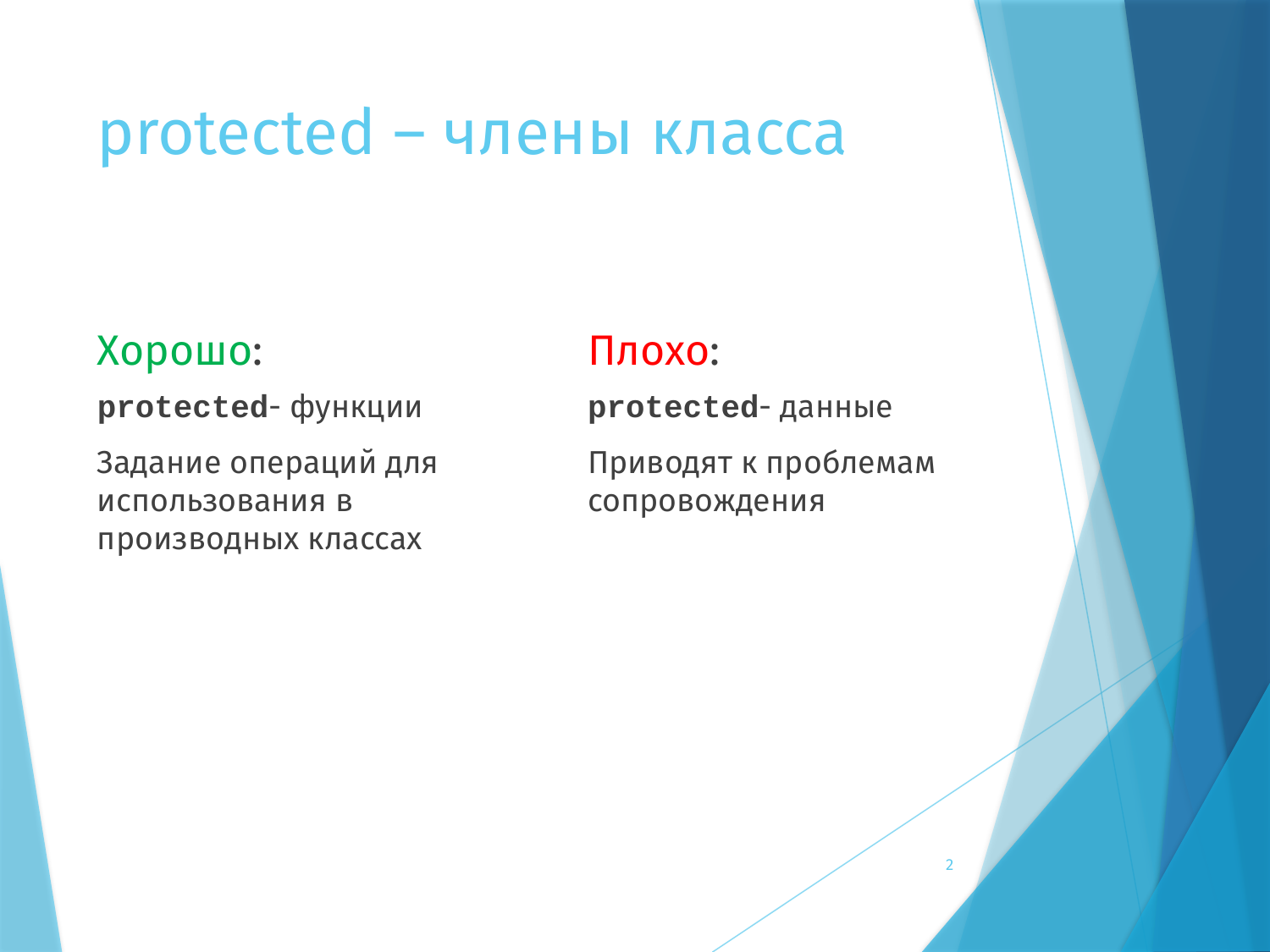

# protected – члены класса
Хорошо:
Плохо:
protected- функции
Задание операций для использования в производных классах
protected- данные
Приводят к проблемам сопровождения
2